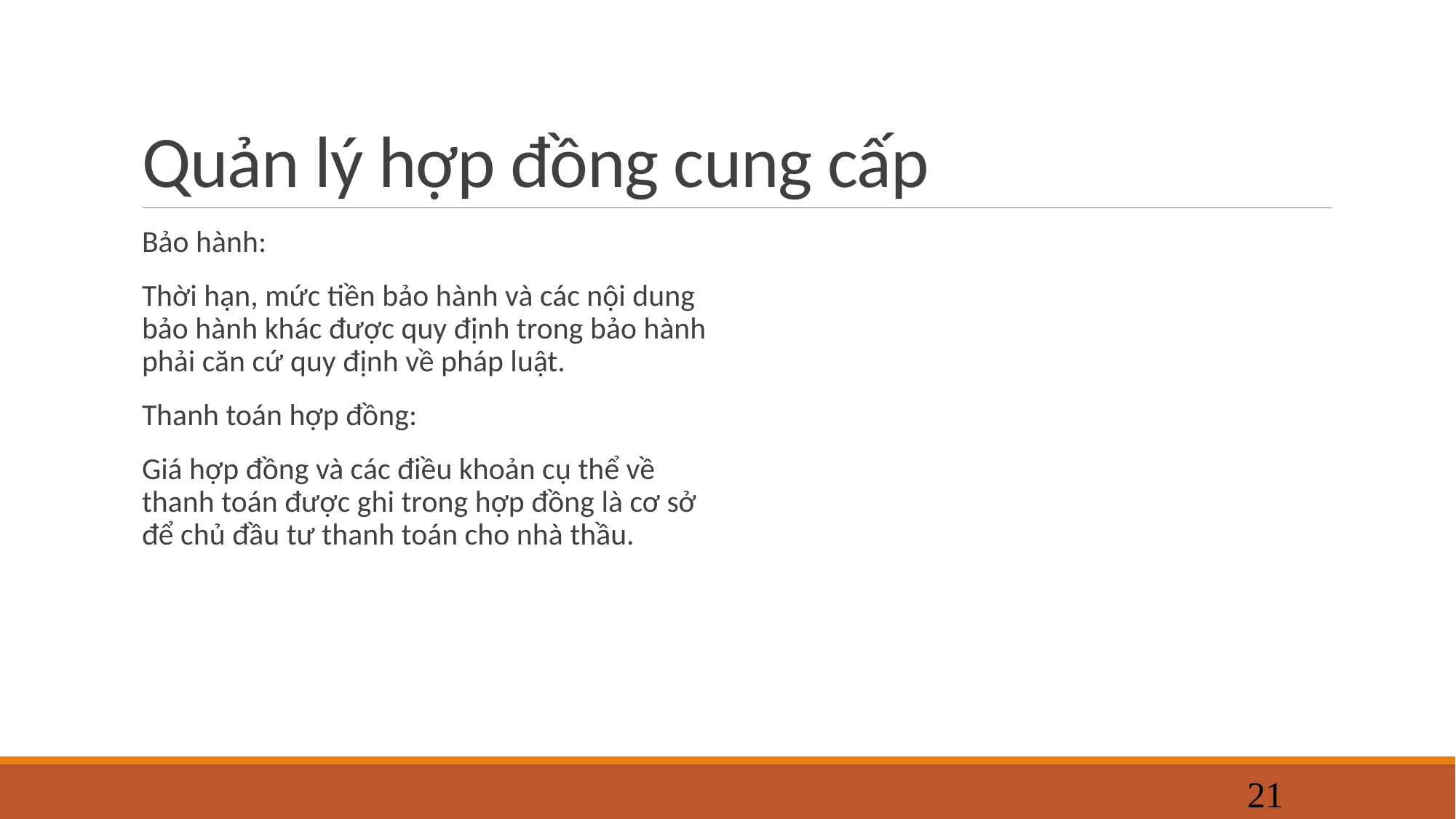

# Quản lý hợp đồng cung cấp
Bảo hành:
Thời hạn, mức tiền bảo hành và các nội dung bảo hành khác được quy định trong bảo hành phải căn cứ quy định về pháp luật.
Thanh toán hợp đồng:
Giá hợp đồng và các điều khoản cụ thể về thanh toán được ghi trong hợp đồng là cơ sở để chủ đầu tư thanh toán cho nhà thầu.

21